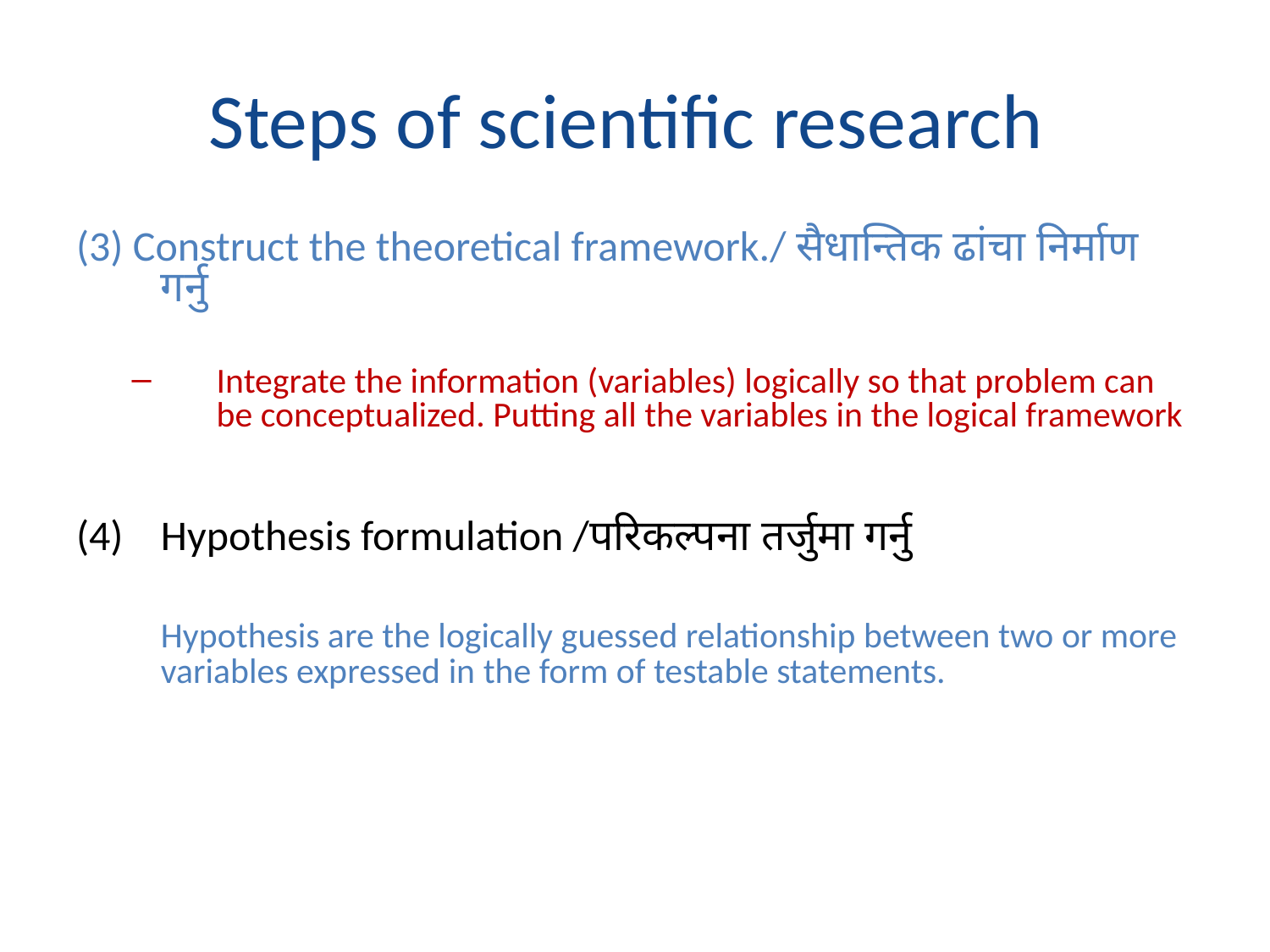

# Steps of scientific research
(3) Construct the theoretical framework./ सैधान्तिक ढांचा निर्माण गर्नु

Integrate the information (variables) logically so that problem can be conceptualized. Putting all the variables in the logical framework

(4)	Hypothesis formulation /परिकल्पना तर्जुमा गर्नु

	Hypothesis are the logically guessed relationship between two or more variables expressed in the form of testable statements.